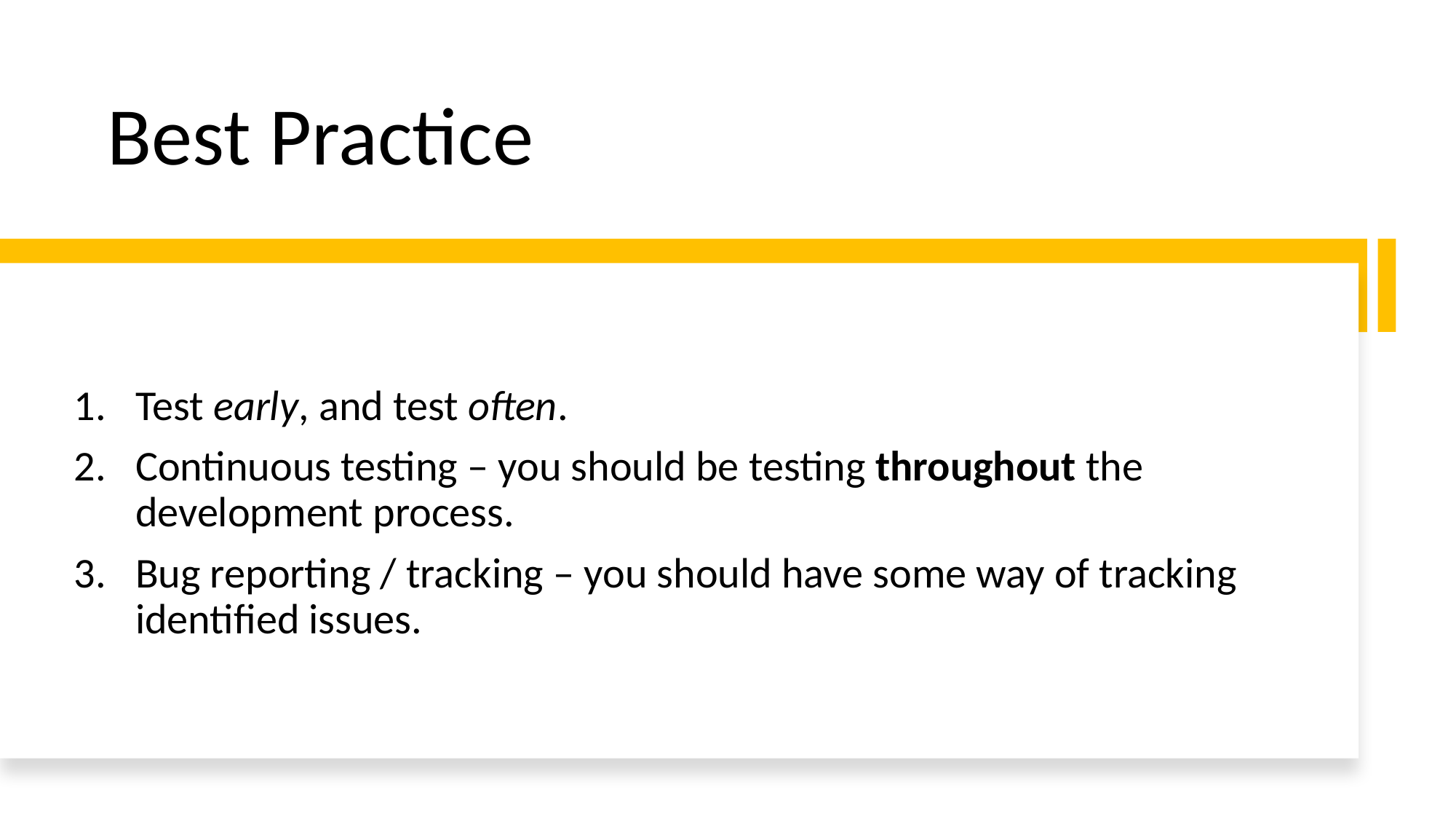

# Best Practice

Test early, and test often.
Continuous testing – you should be testing throughout the development process.
Bug reporting / tracking – you should have some way of tracking identified issues.